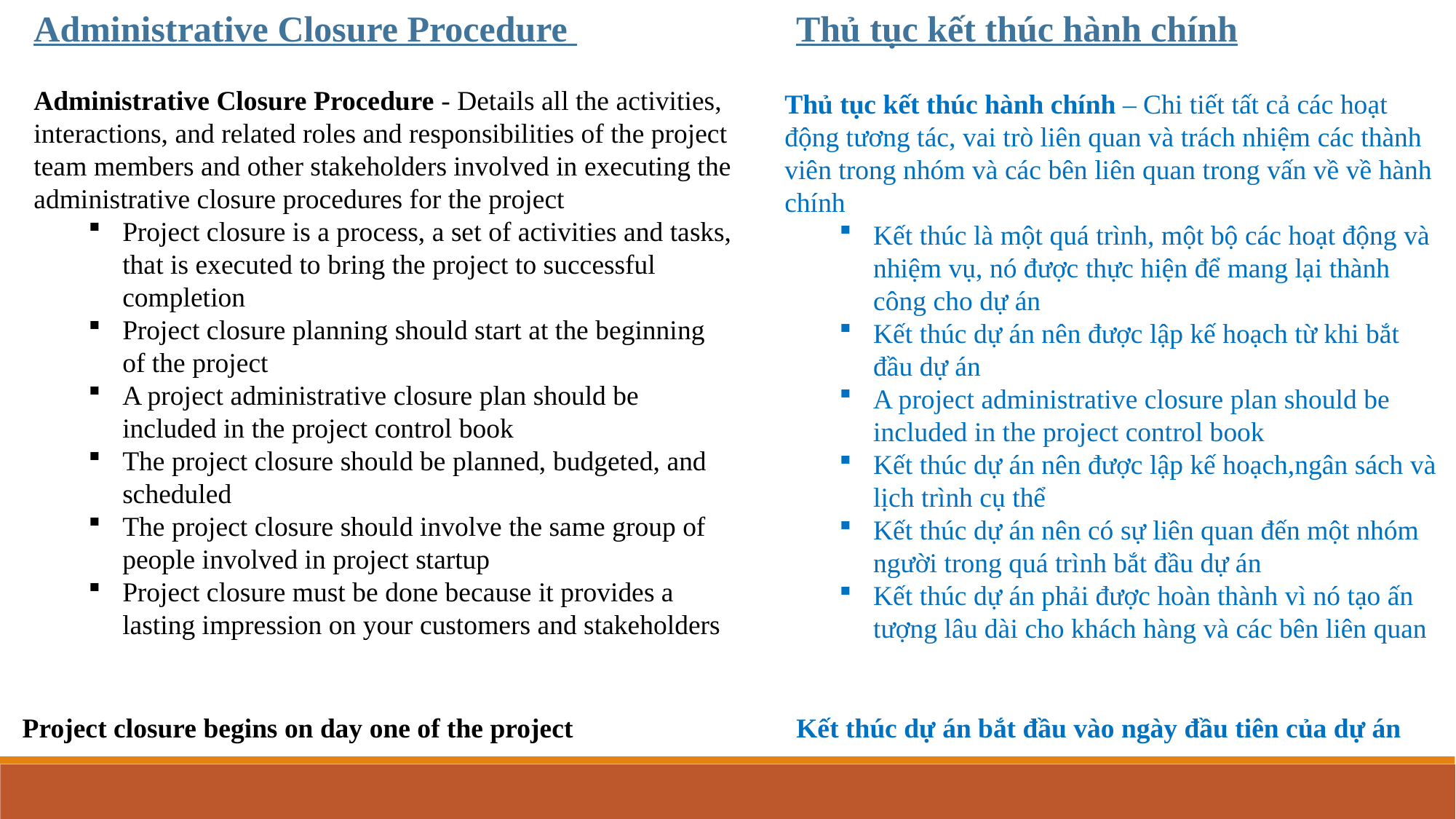

Administrative Closure Procedure
Thủ tục kết thúc hành chính
Administrative Closure Procedure - Details all the activities, interactions, and related roles and responsibilities of the project team members and other stakeholders involved in executing the administrative closure procedures for the project
Project closure is a process, a set of activities and tasks, that is executed to bring the project to successful completion
Project closure planning should start at the beginning of the project
A project administrative closure plan should be included in the project control book
The project closure should be planned, budgeted, and scheduled
The project closure should involve the same group of people involved in project startup
Project closure must be done because it provides a lasting impression on your customers and stakeholders
Thủ tục kết thúc hành chính – Chi tiết tất cả các hoạt động tương tác, vai trò liên quan và trách nhiệm các thành viên trong nhóm và các bên liên quan trong vấn về về hành chính
Kết thúc là một quá trình, một bộ các hoạt động và nhiệm vụ, nó được thực hiện để mang lại thành công cho dự án
Kết thúc dự án nên được lập kế hoạch từ khi bắt đầu dự án
A project administrative closure plan should be included in the project control book
Kết thúc dự án nên được lập kế hoạch,ngân sách và lịch trình cụ thể
Kết thúc dự án nên có sự liên quan đến một nhóm người trong quá trình bắt đầu dự án
Kết thúc dự án phải được hoàn thành vì nó tạo ấn tượng lâu dài cho khách hàng và các bên liên quan

Project closure begins on day one of the project
Kết thúc dự án bắt đầu vào ngày đầu tiên của dự án